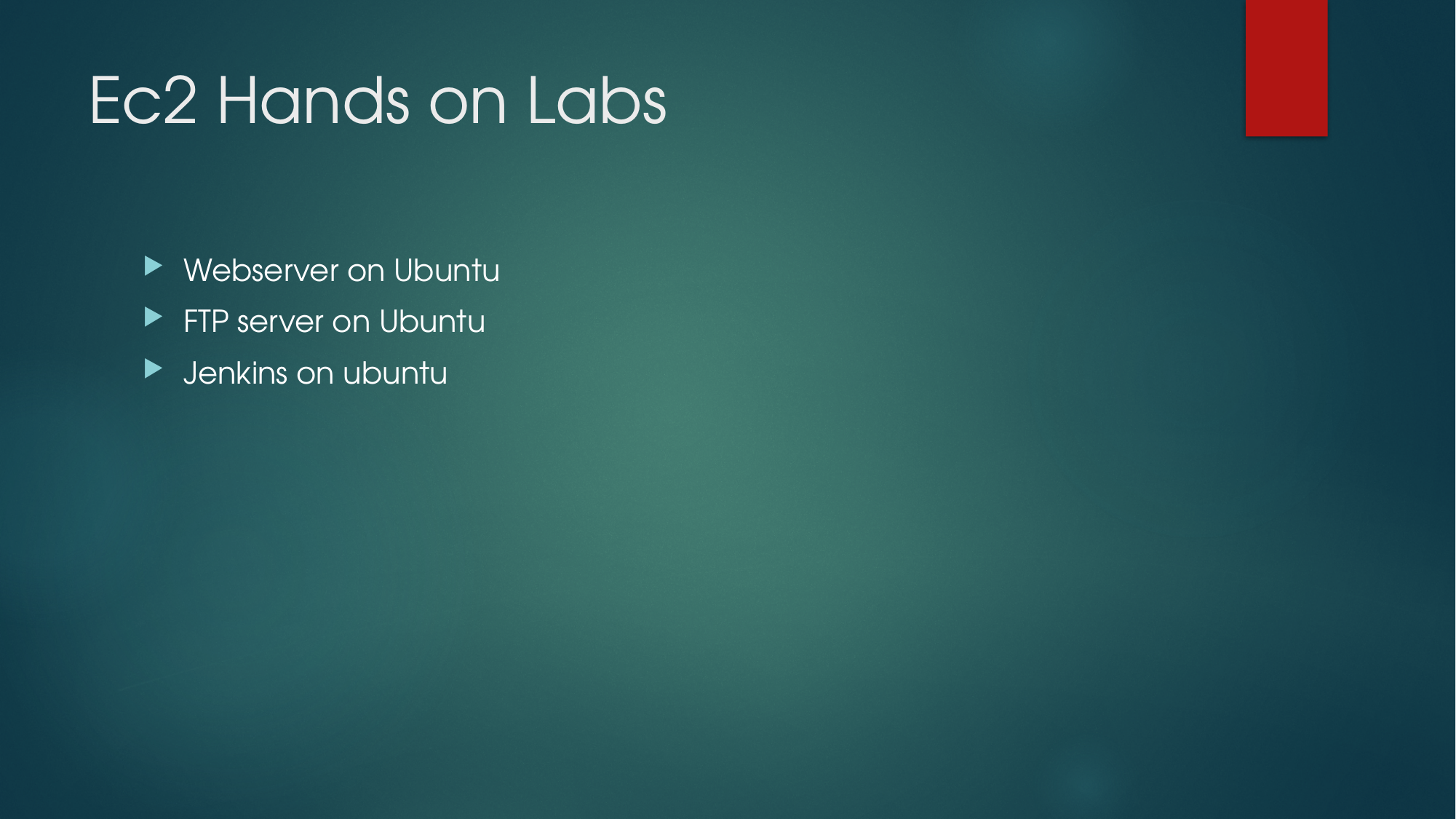

# Ec2 Hands on Labs
Webserver on Ubuntu
FTP server on Ubuntu
Jenkins on ubuntu